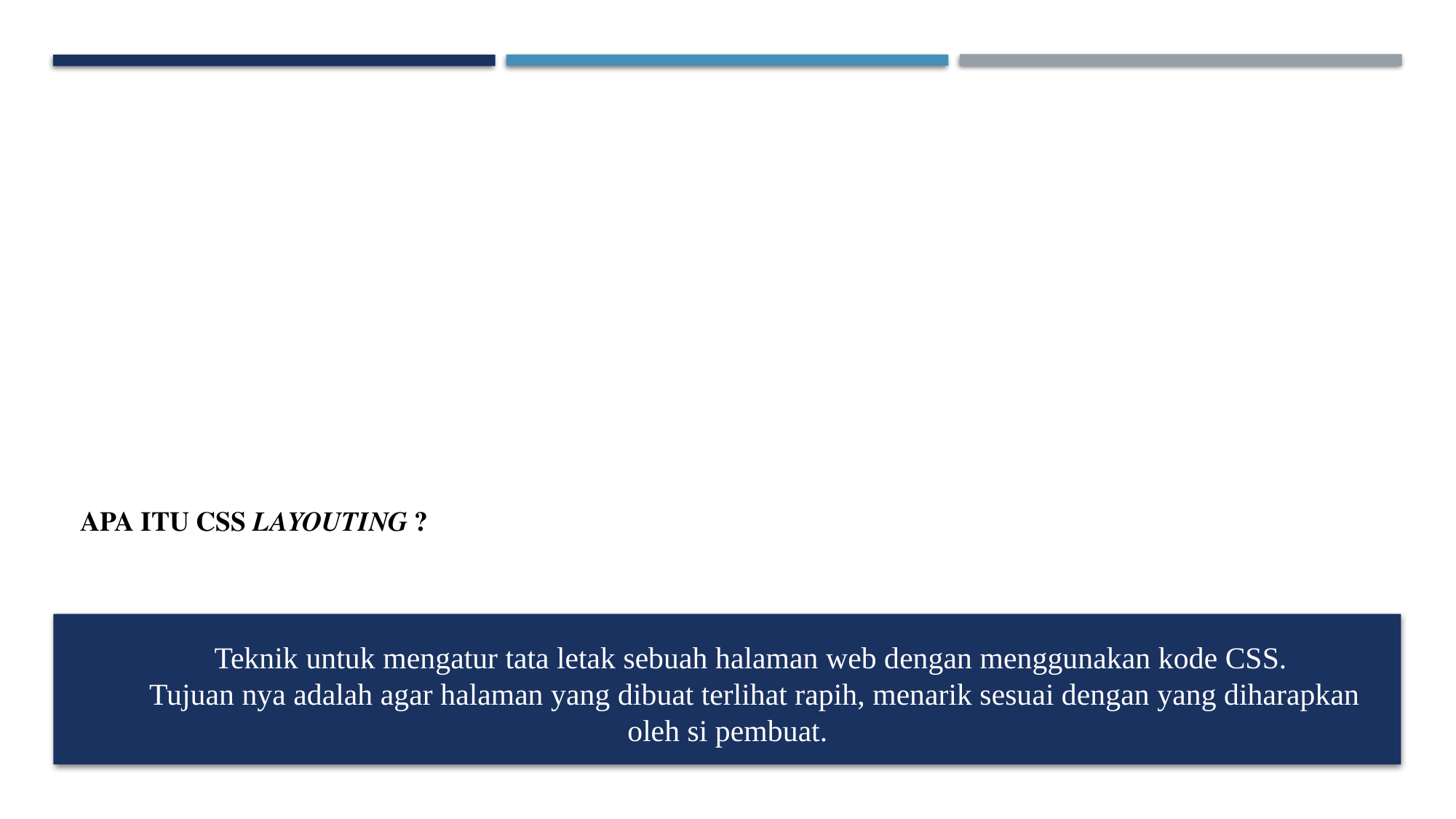

# Apa itu CSS Layouting ?

Teknik untuk mengatur tata letak sebuah halaman web dengan menggunakan kode CSS.
Tujuan nya adalah agar halaman yang dibuat terlihat rapih, menarik sesuai dengan yang diharapkan oleh si pembuat.